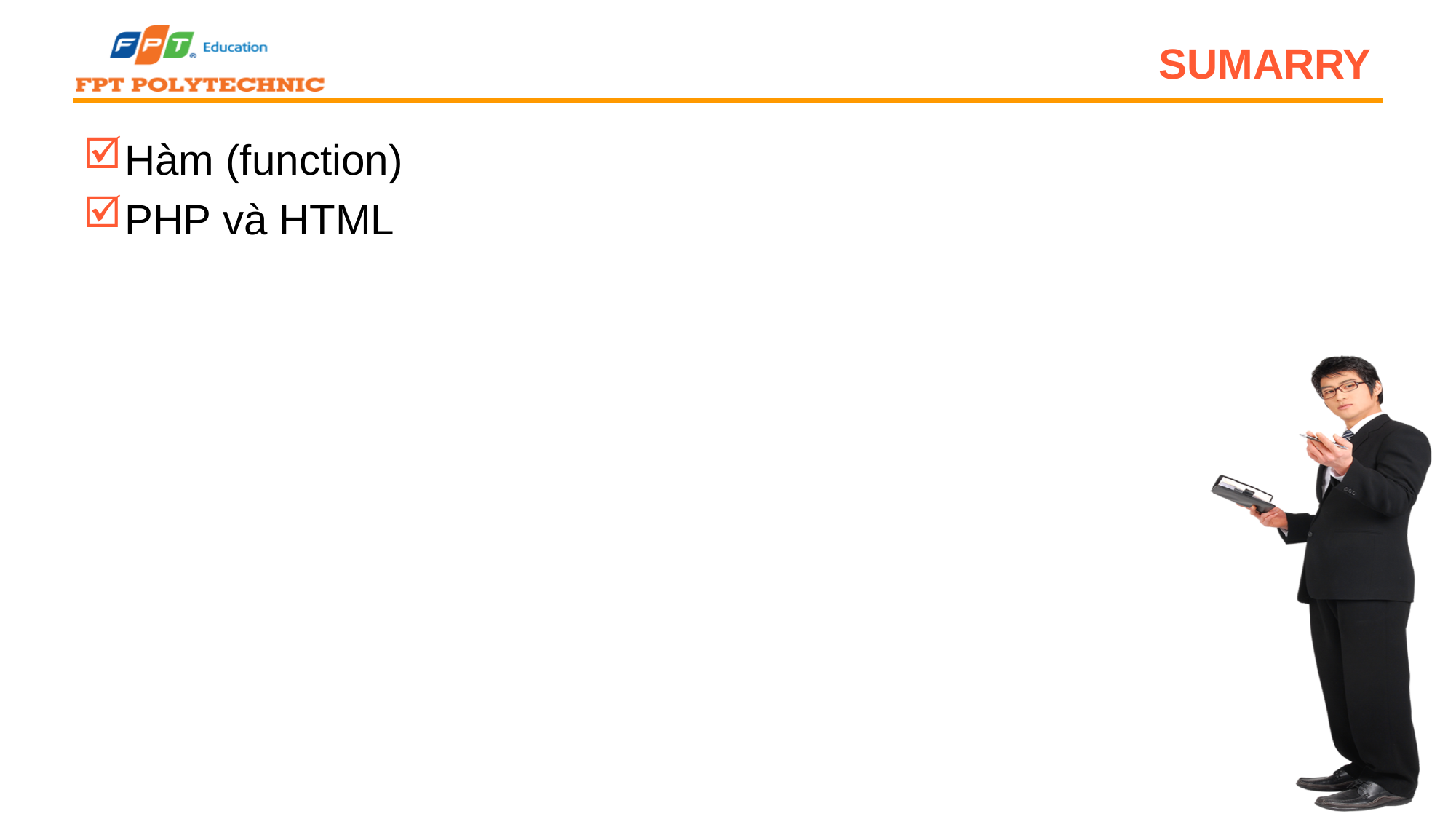

# Sumarry
Hàm (function)
PHP và HTML